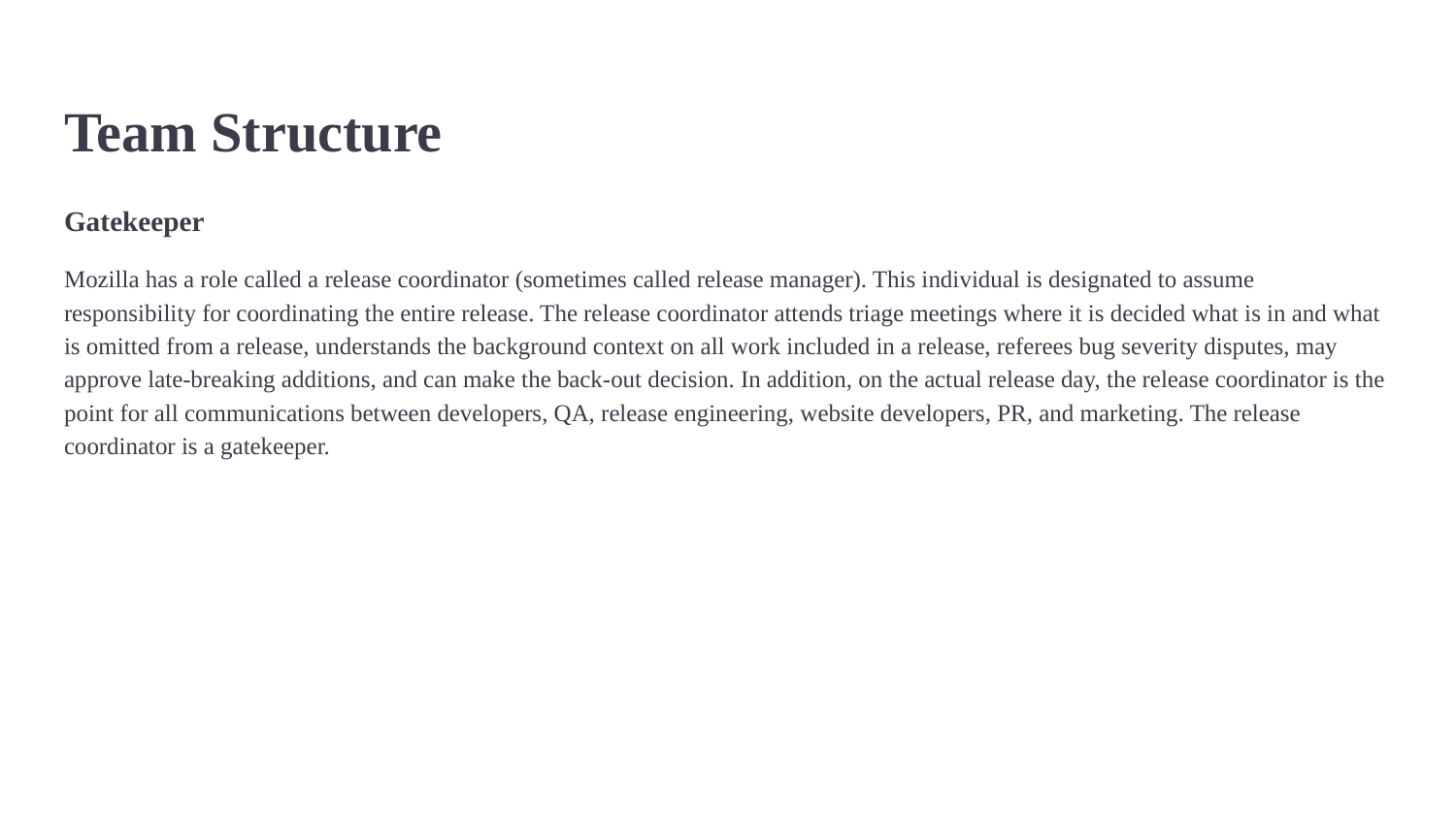

# Team Structure

Gatekeeper
Mozilla has a role called a release coordinator (sometimes called release manager). This individual is designated to assume responsibility for coordinating the entire release. The release coordinator attends triage meetings where it is decided what is in and what is omitted from a release, understands the background context on all work included in a release, referees bug severity disputes, may approve late-breaking additions, and can make the back-out decision. In addition, on the actual release day, the release coordinator is the point for all communications between developers, QA, release engineering, website developers, PR, and marketing. The release coordinator is a gatekeeper.